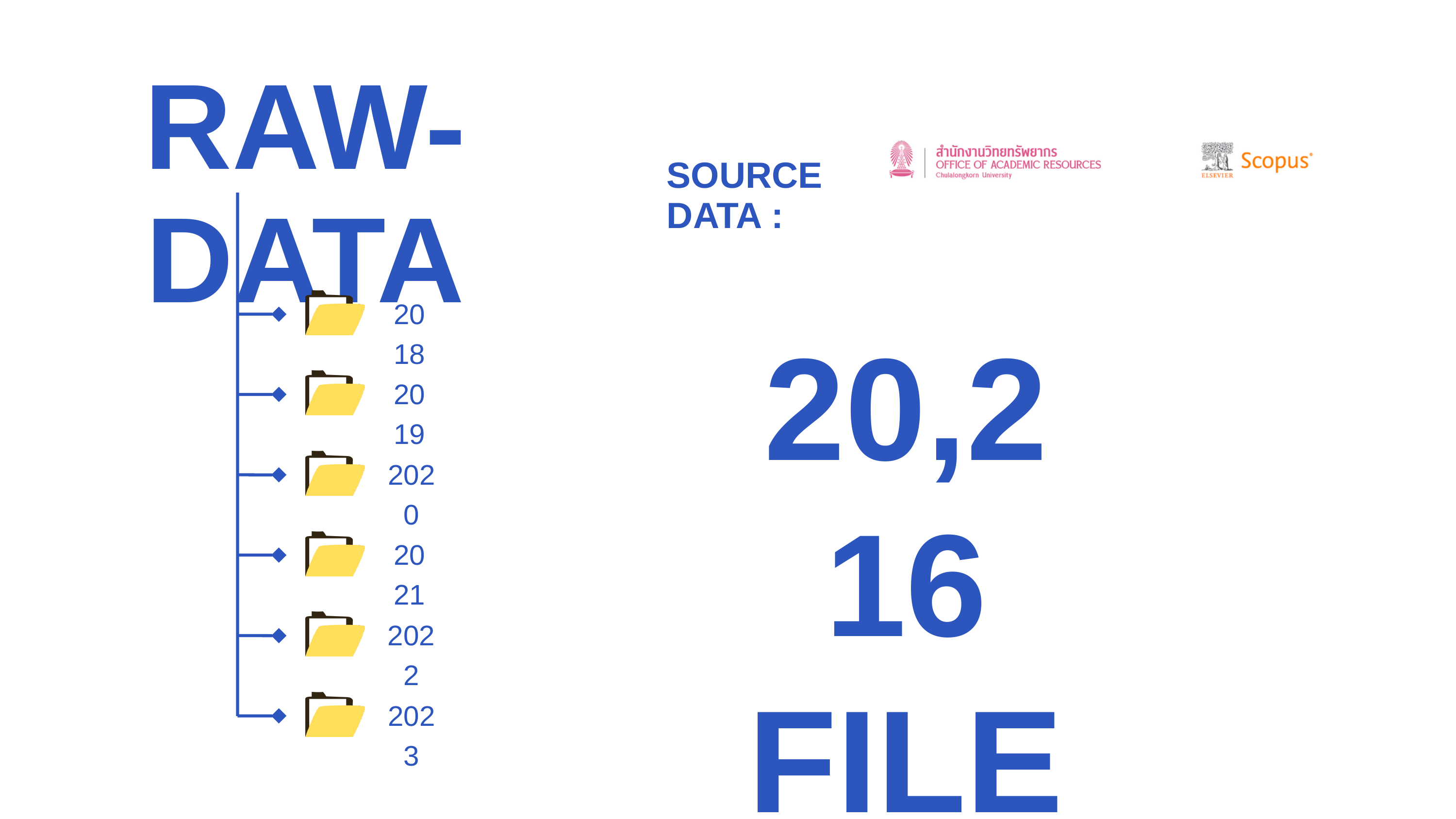

RAW-DATA

SOURCE DATA :

2018
20,216
FILES

2019

2020

2021

2022

2023